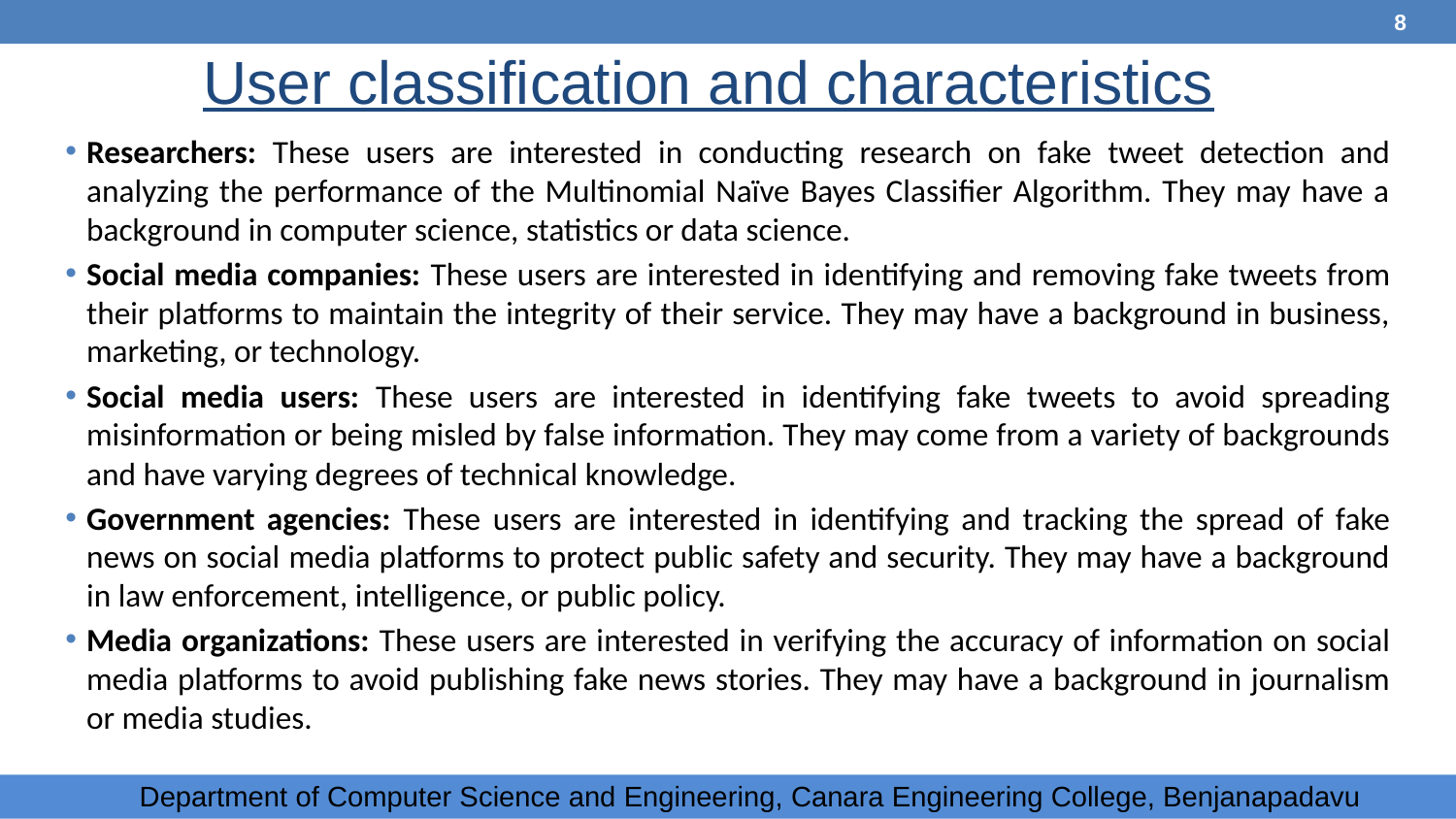

8
User classification and characteristics
Researchers: These users are interested in conducting research on fake tweet detection and analyzing the performance of the Multinomial Naïve Bayes Classifier Algorithm. They may have a background in computer science, statistics or data science.
Social media companies: These users are interested in identifying and removing fake tweets from their platforms to maintain the integrity of their service. They may have a background in business, marketing, or technology.
Social media users: These users are interested in identifying fake tweets to avoid spreading misinformation or being misled by false information. They may come from a variety of backgrounds and have varying degrees of technical knowledge.
Government agencies: These users are interested in identifying and tracking the spread of fake news on social media platforms to protect public safety and security. They may have a background in law enforcement, intelligence, or public policy.
Media organizations: These users are interested in verifying the accuracy of information on social media platforms to avoid publishing fake news stories. They may have a background in journalism or media studies.